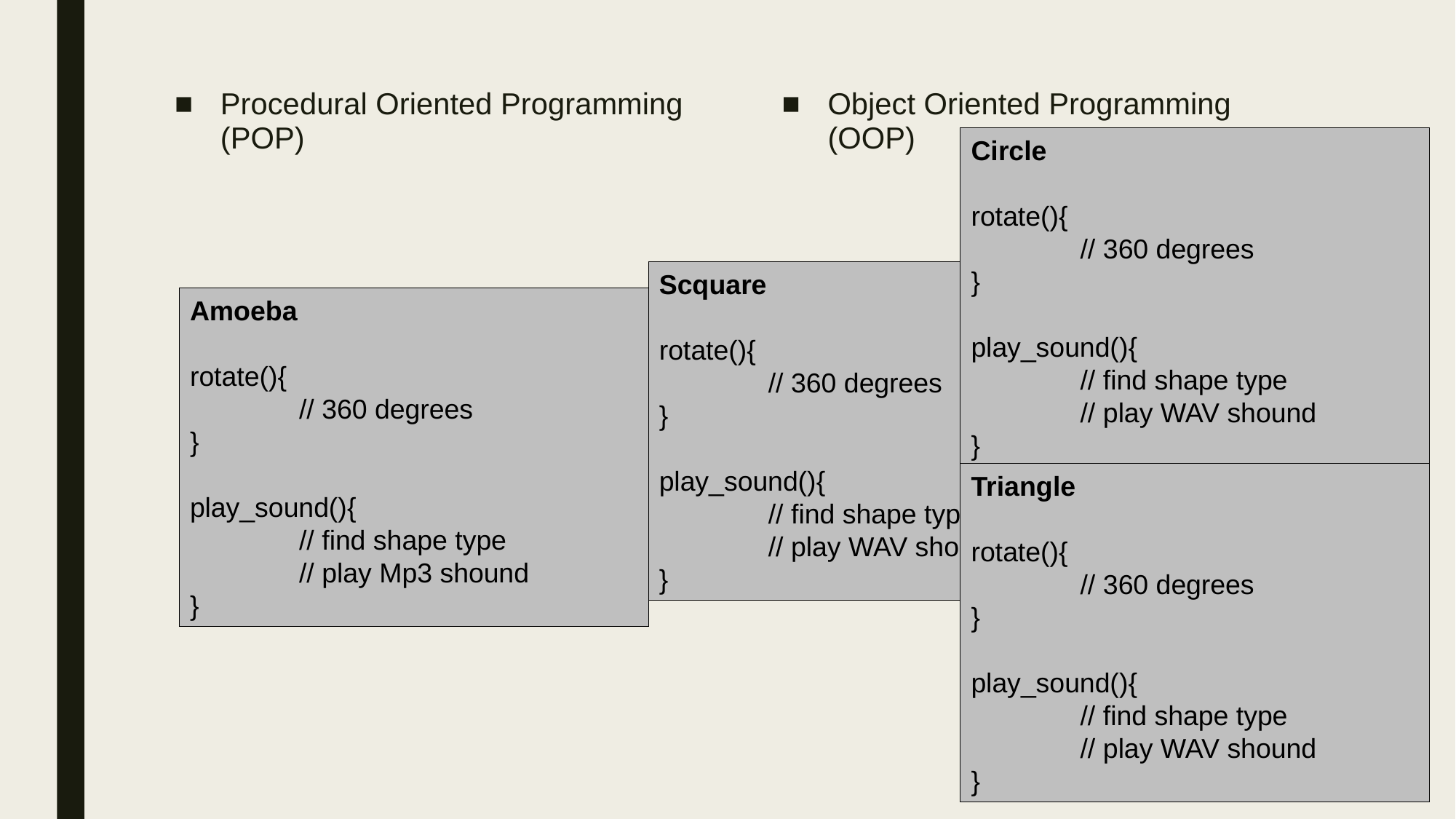

Procedural Oriented Programming (POP)
Object Oriented Programming (OOP)
Circle

rotate(){
	// 360 degrees
}

play_sound(){
	// find shape type
	// play WAV shound
}
Scquare

rotate(){
	// 360 degrees
}

play_sound(){
	// find shape type
	// play WAV shound
}
Amoeba

rotate(){
	// 360 degrees
}

play_sound(){
	// find shape type
	// play Mp3 shound
}
Triangle

rotate(){
	// 360 degrees
}

play_sound(){
	// find shape type
	// play WAV shound
}